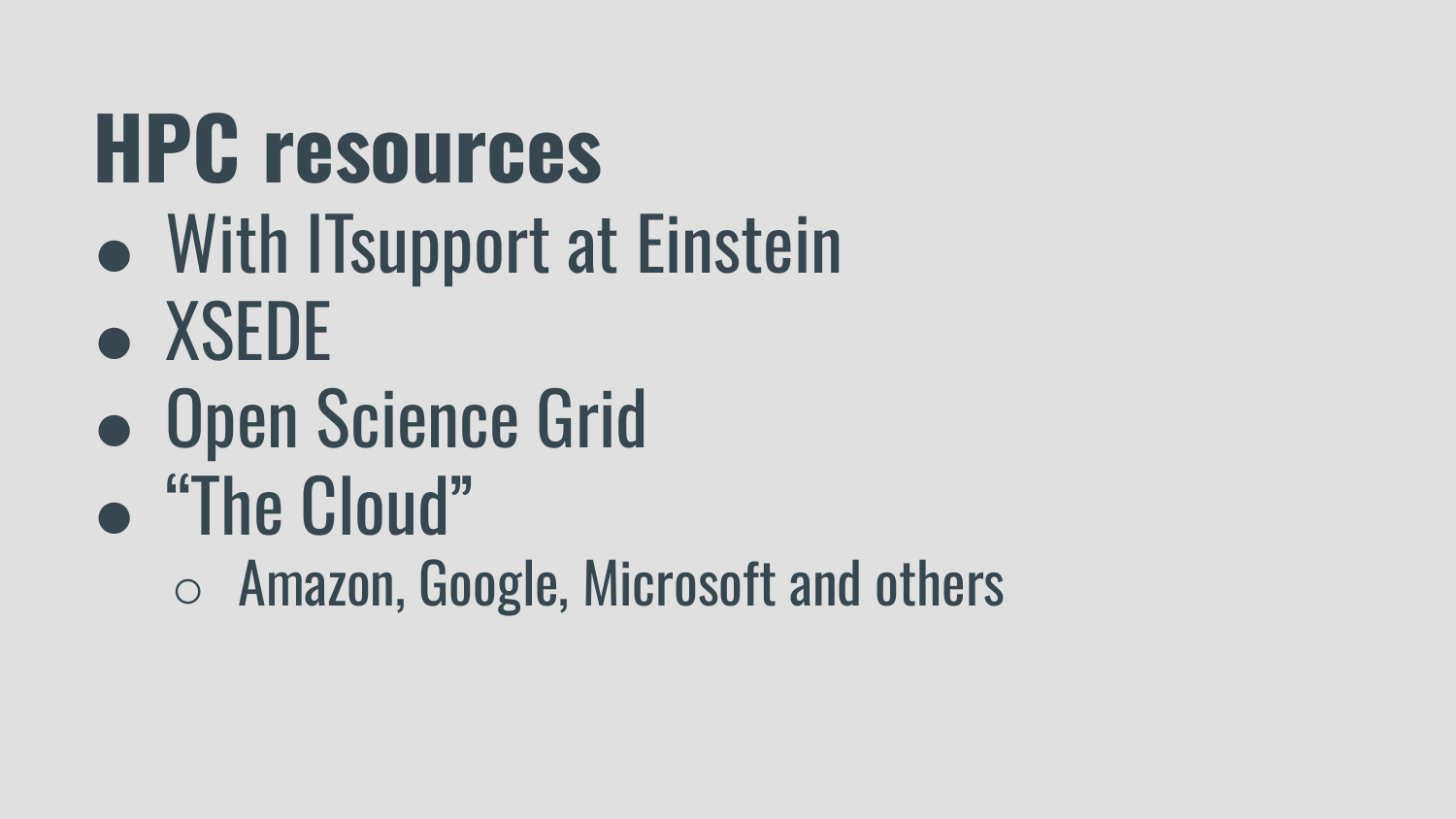

# HPC resources
With ITsupport at Einstein
XSEDE
Open Science Grid
“The Cloud”
Amazon, Google, Microsoft and others